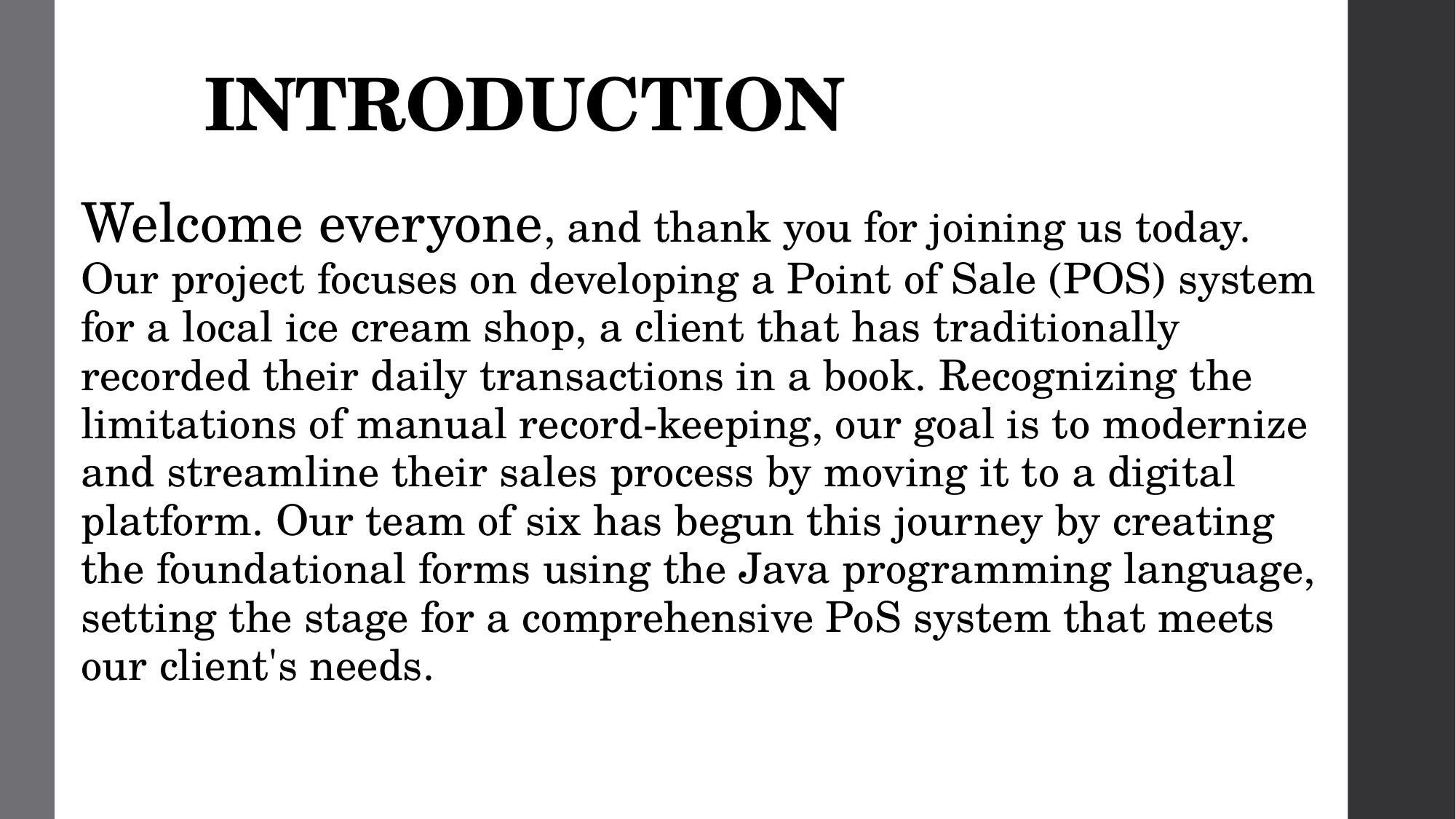

# INTRODUCTION
Welcome everyone, and thank you for joining us today. Our project focuses on developing a Point of Sale (POS) system for a local ice cream shop, a client that has traditionally recorded their daily transactions in a book. Recognizing the limitations of manual record-keeping, our goal is to modernize and streamline their sales process by moving it to a digital platform. Our team of six has begun this journey by creating the foundational forms using the Java programming language, setting the stage for a comprehensive PoS system that meets our client's needs.